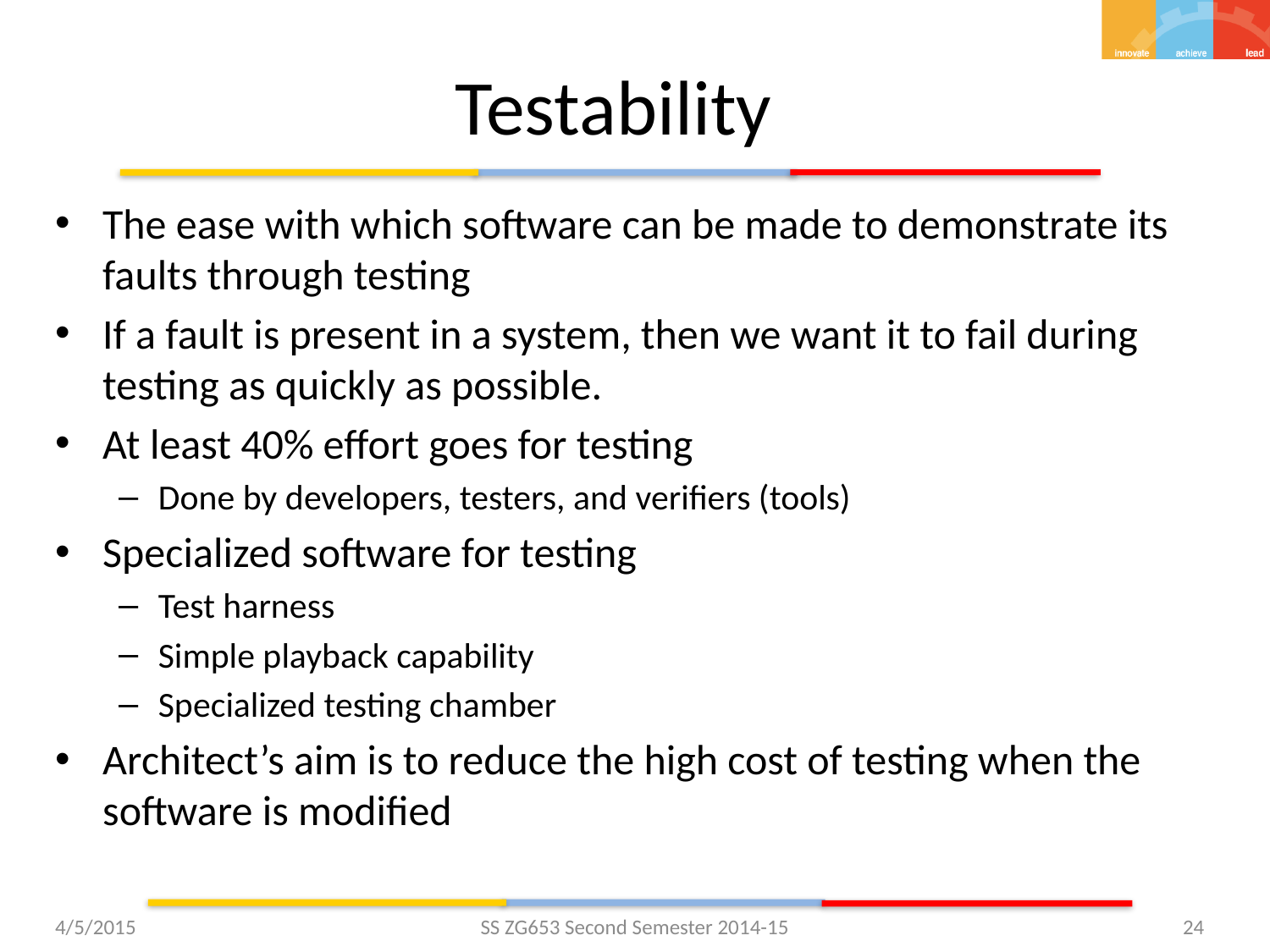

# Testability
The ease with which software can be made to demonstrate its faults through testing
If a fault is present in a system, then we want it to fail during testing as quickly as possible.
At least 40% effort goes for testing
Done by developers, testers, and verifiers (tools)
Specialized software for testing
Test harness
Simple playback capability
Specialized testing chamber
Architect’s aim is to reduce the high cost of testing when the software is modified

4/5/2015
SS ZG653 Second Semester 2014-15
24